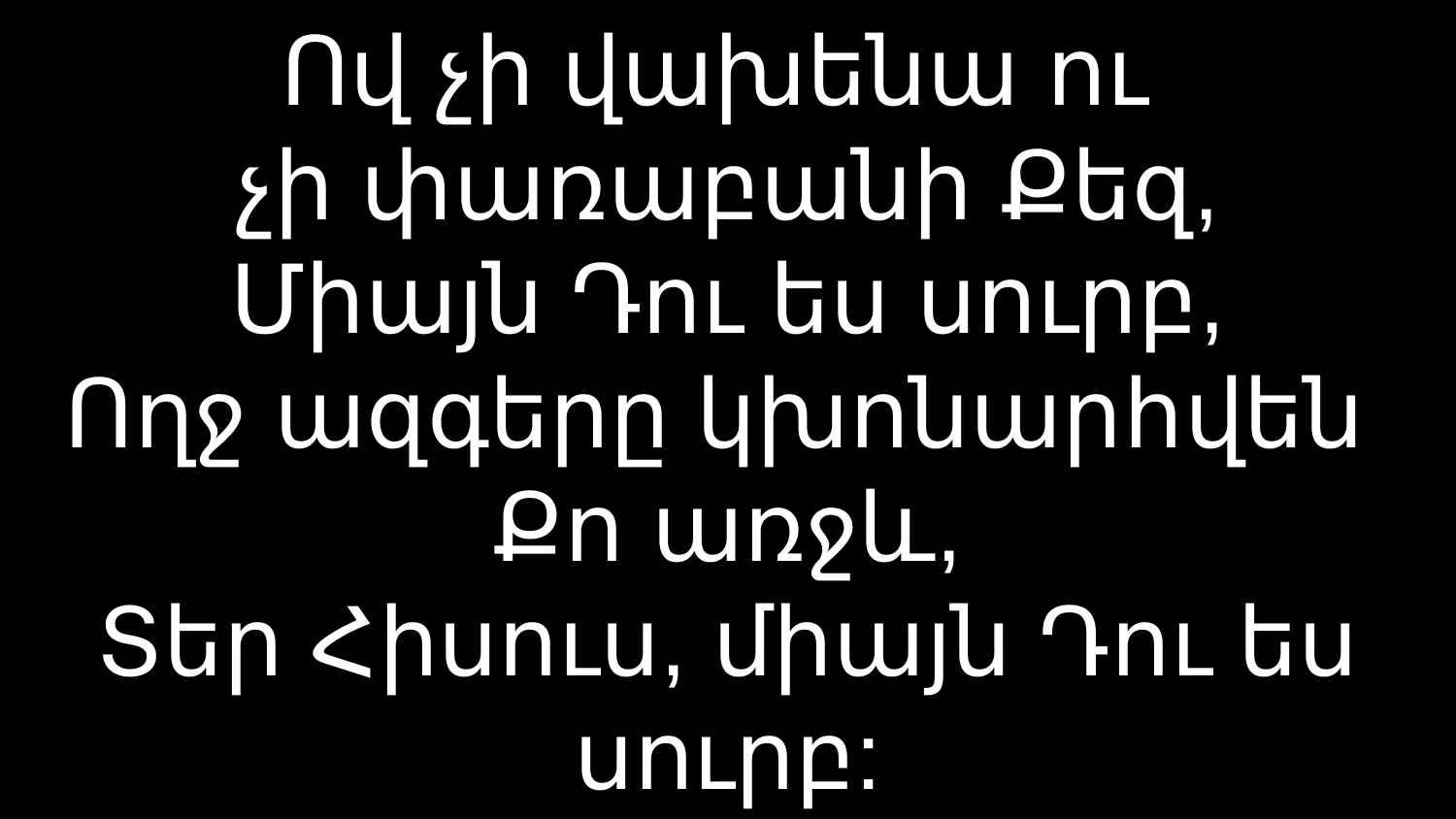

# Ով չի վախենա ու չի փառաբանի Քեզ, Միայն Դու ես սուրբ, Ողջ ազգերը կխոնարհվեն Քո առջև, Տեր Հիսուս, միայն Դու ես սուրբ: